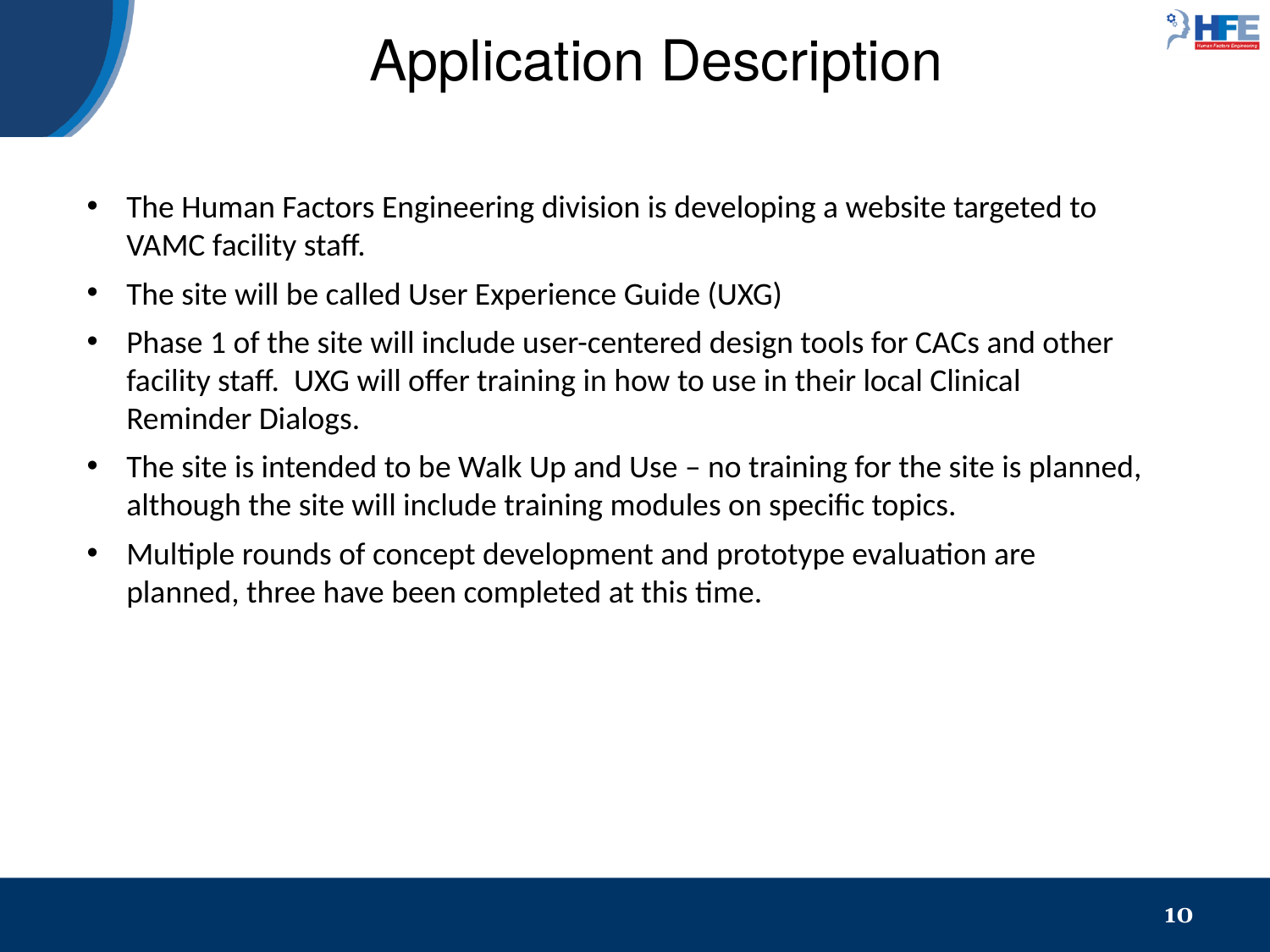

# Application Description
The Human Factors Engineering division is developing a website targeted to VAMC facility staff.
The site will be called User Experience Guide (UXG)
Phase 1 of the site will include user-centered design tools for CACs and other facility staff.  UXG will offer training in how to use in their local Clinical Reminder Dialogs.
The site is intended to be Walk Up and Use – no training for the site is planned, although the site will include training modules on specific topics.
Multiple rounds of concept development and prototype evaluation are planned, three have been completed at this time.
10